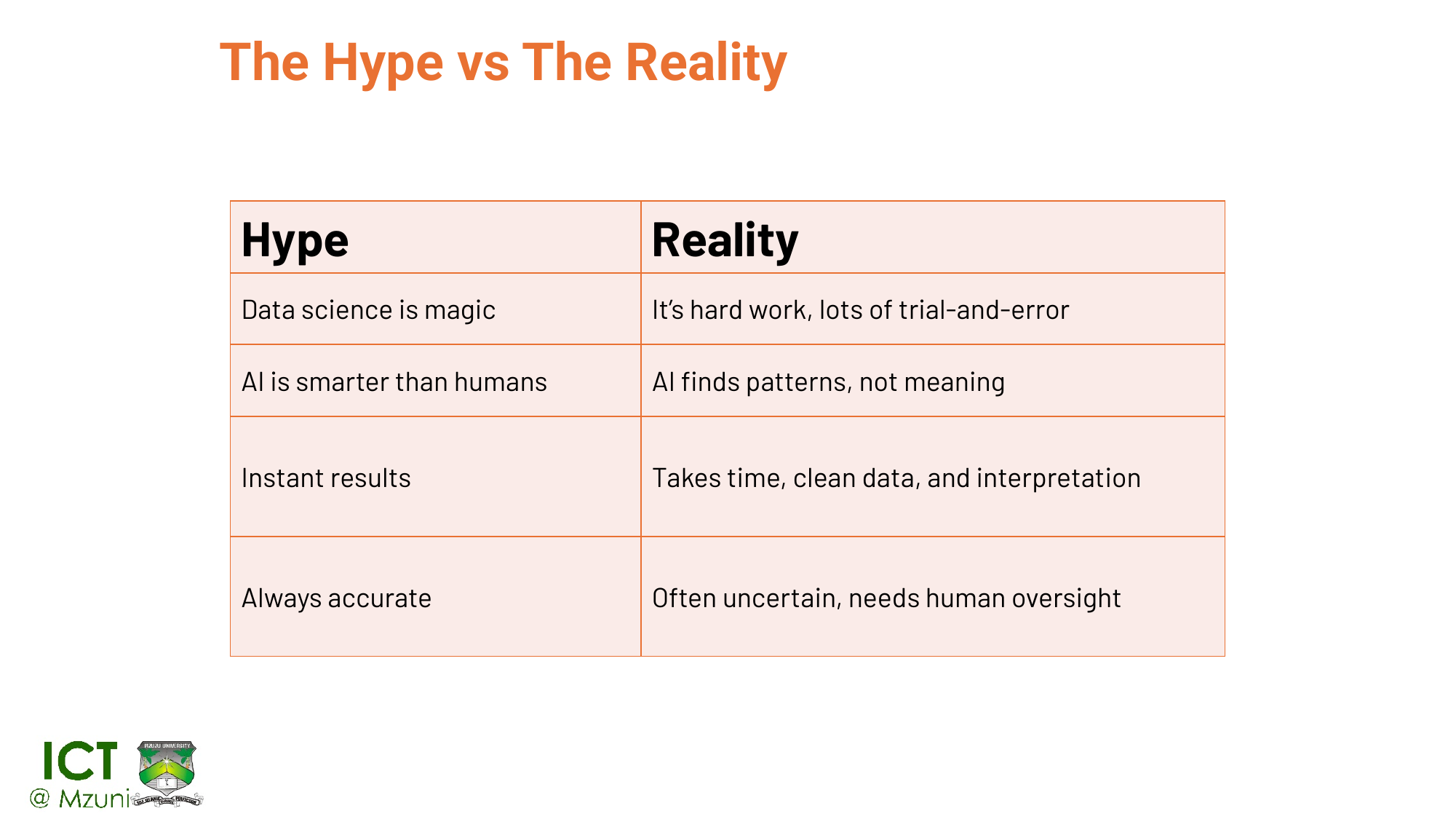

# The Hype vs The Reality
| Hype | Reality |
| --- | --- |
| Data science is magic | It’s hard work, lots of trial-and-error |
| AI is smarter than humans | AI finds patterns, not meaning |
| Instant results | Takes time, clean data, and interpretation |
| Always accurate | Often uncertain, needs human oversight |